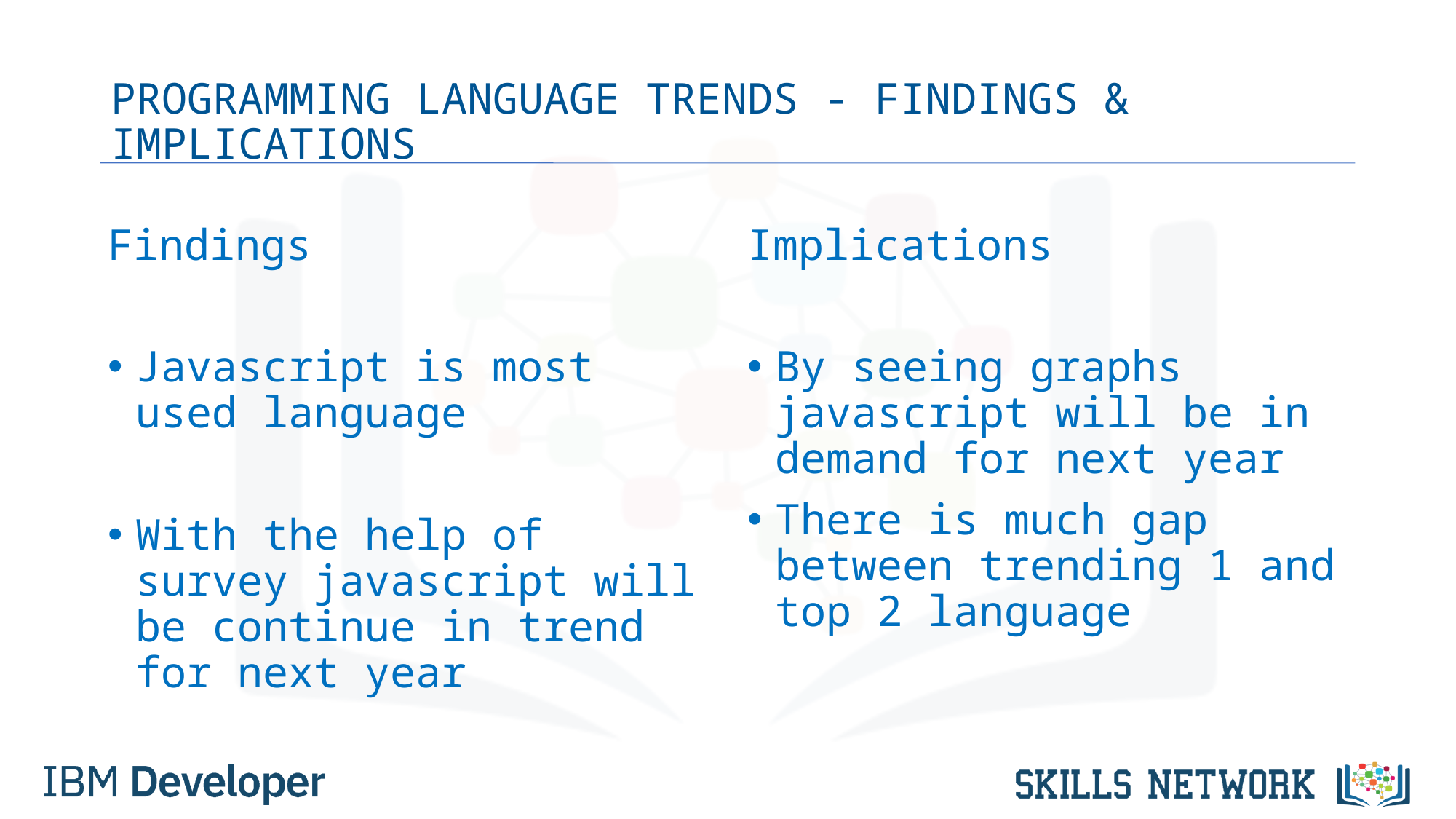

# PROGRAMMING LANGUAGE TRENDS - FINDINGS & IMPLICATIONS
Findings

Javascript is most used language

With the help of survey javascript will be continue in trend for next year
Implications

By seeing graphs javascript will be in demand for next year
There is much gap between trending 1 and top 2 language